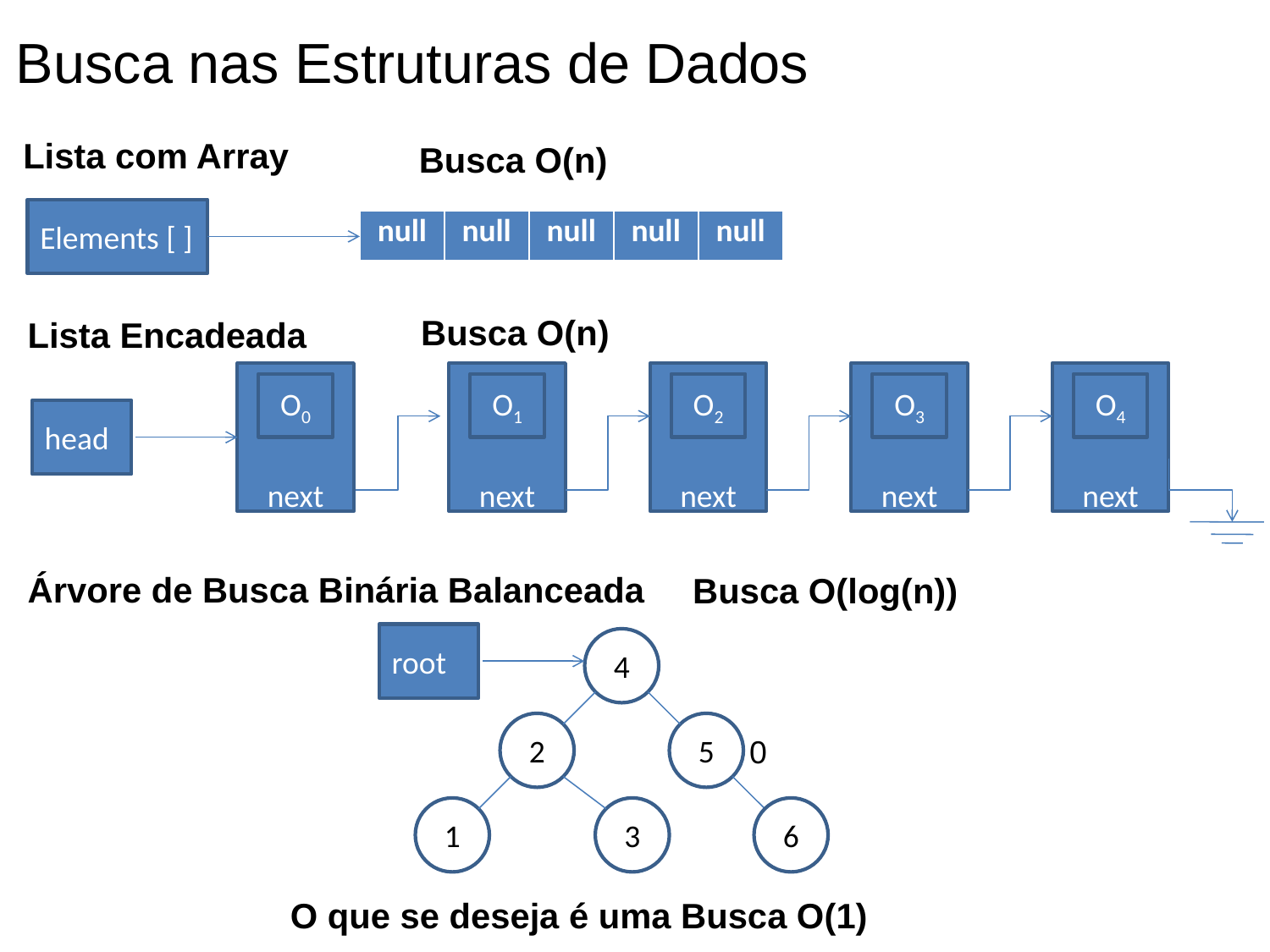

Busca nas Estruturas de Dados
Lista com Array
Busca O(n)
Elements [ ]
| null | null | null | null | null |
| --- | --- | --- | --- | --- |
Busca O(n)
Lista Encadeada

next

next

next
O2

next

next
O0
O1
O3
O4
head
Árvore de Busca Binária Balanceada
Busca O(log(n))
root
4
2
5
0
1
3
6
O que se deseja é uma Busca O(1)